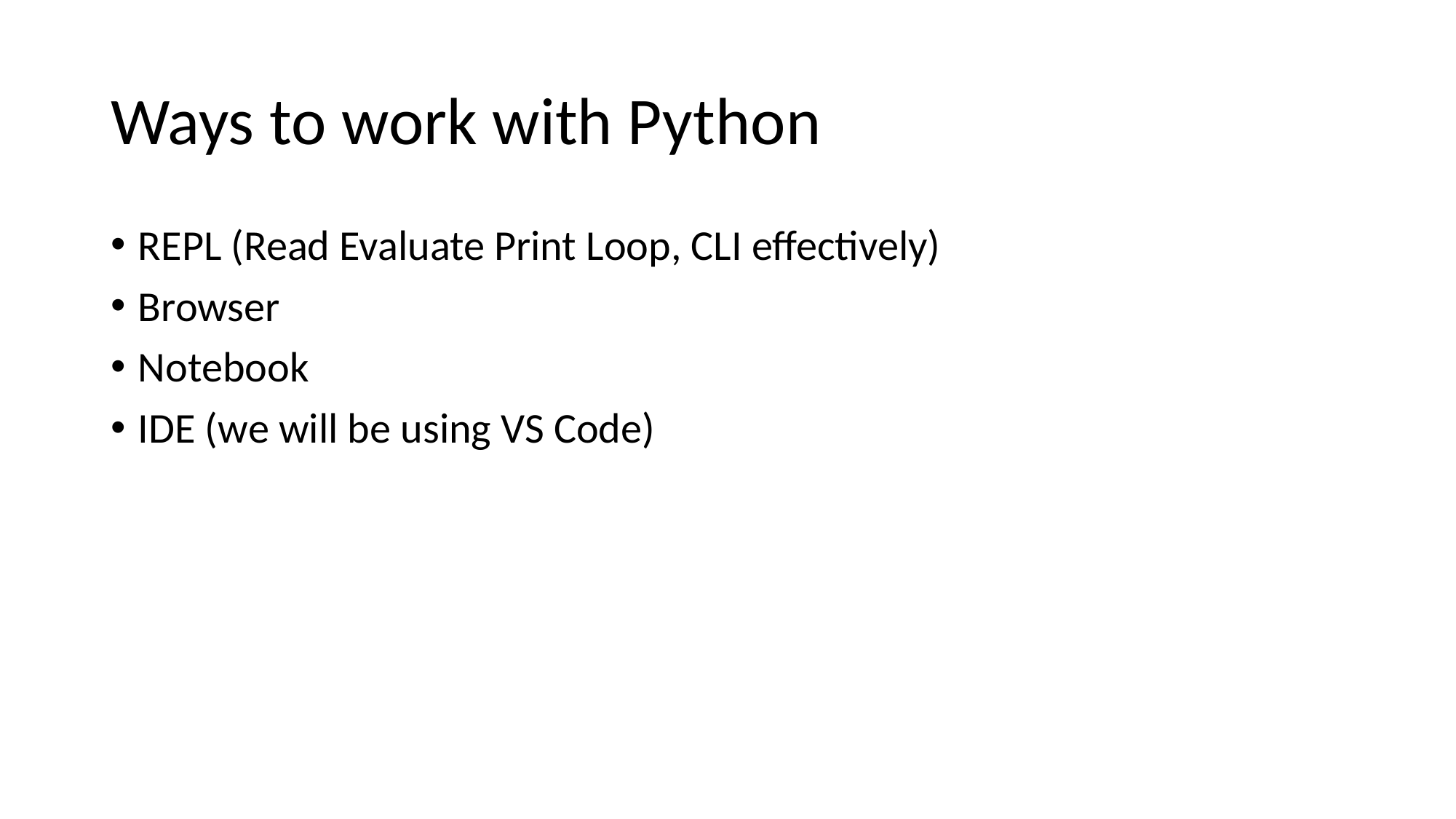

# Ways to work with Python
REPL (Read Evaluate Print Loop, CLI effectively)
Browser
Notebook
IDE (we will be using VS Code)